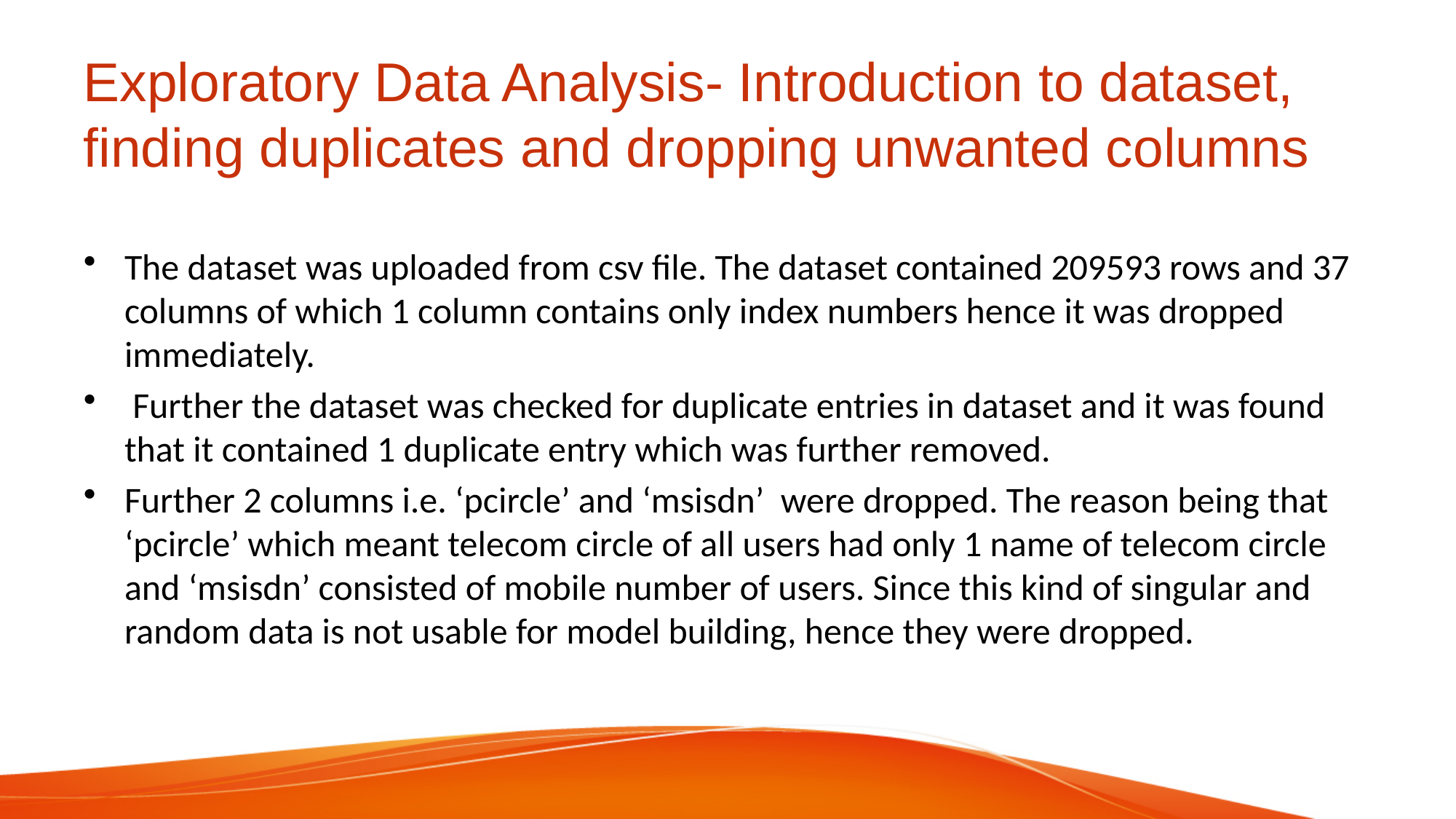

# Exploratory Data Analysis- Introduction to dataset, finding duplicates and dropping unwanted columns
The dataset was uploaded from csv file. The dataset contained 209593 rows and 37 columns of which 1 column contains only index numbers hence it was dropped immediately.
 Further the dataset was checked for duplicate entries in dataset and it was found that it contained 1 duplicate entry which was further removed.
Further 2 columns i.e. ‘pcircle’ and ‘msisdn’  were dropped. The reason being that ‘pcircle’ which meant telecom circle of all users had only 1 name of telecom circle and ‘msisdn’ consisted of mobile number of users. Since this kind of singular and random data is not usable for model building, hence they were dropped.